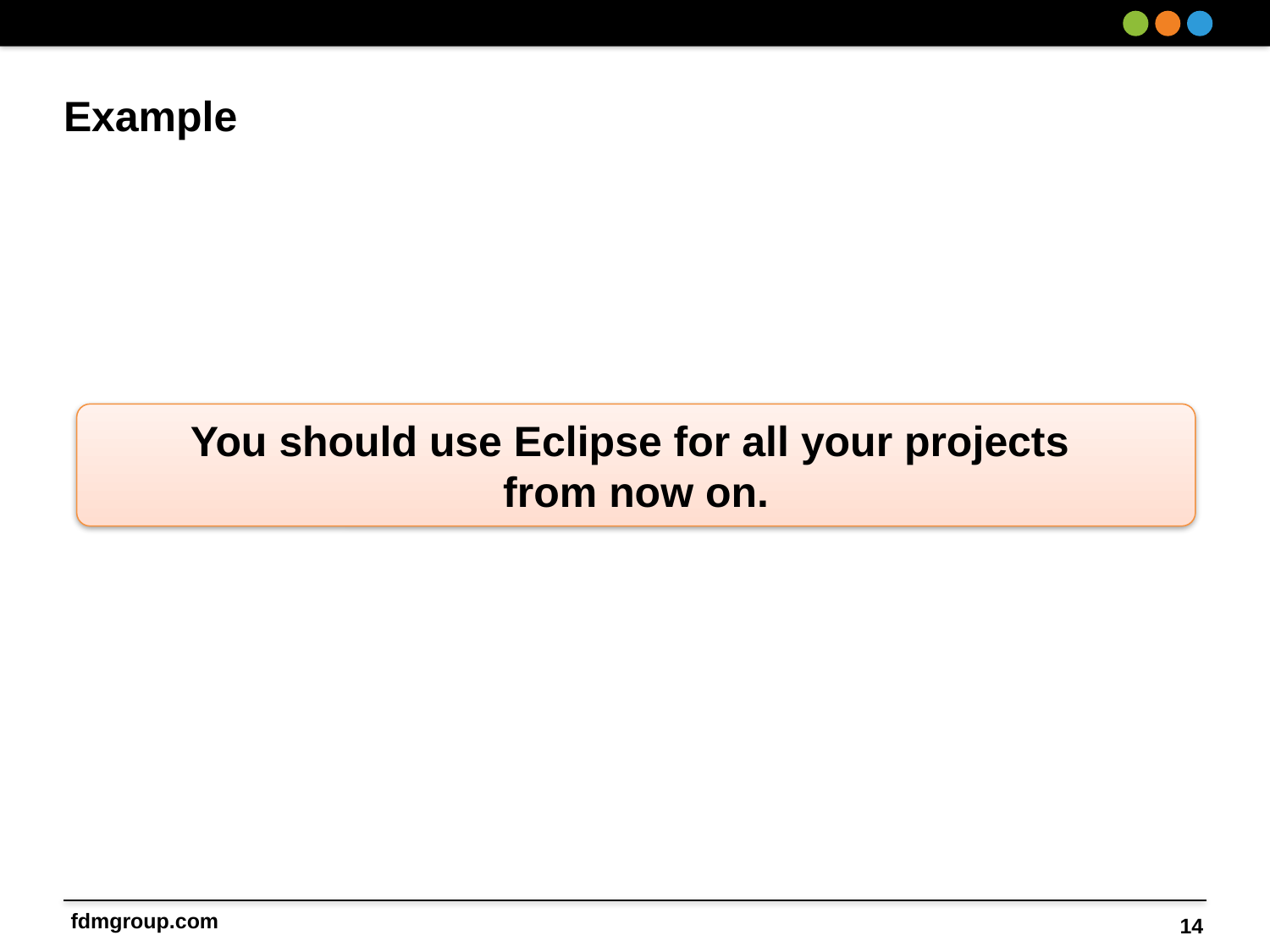

# Example

You should use Eclipse for all your projects
from now on.
14